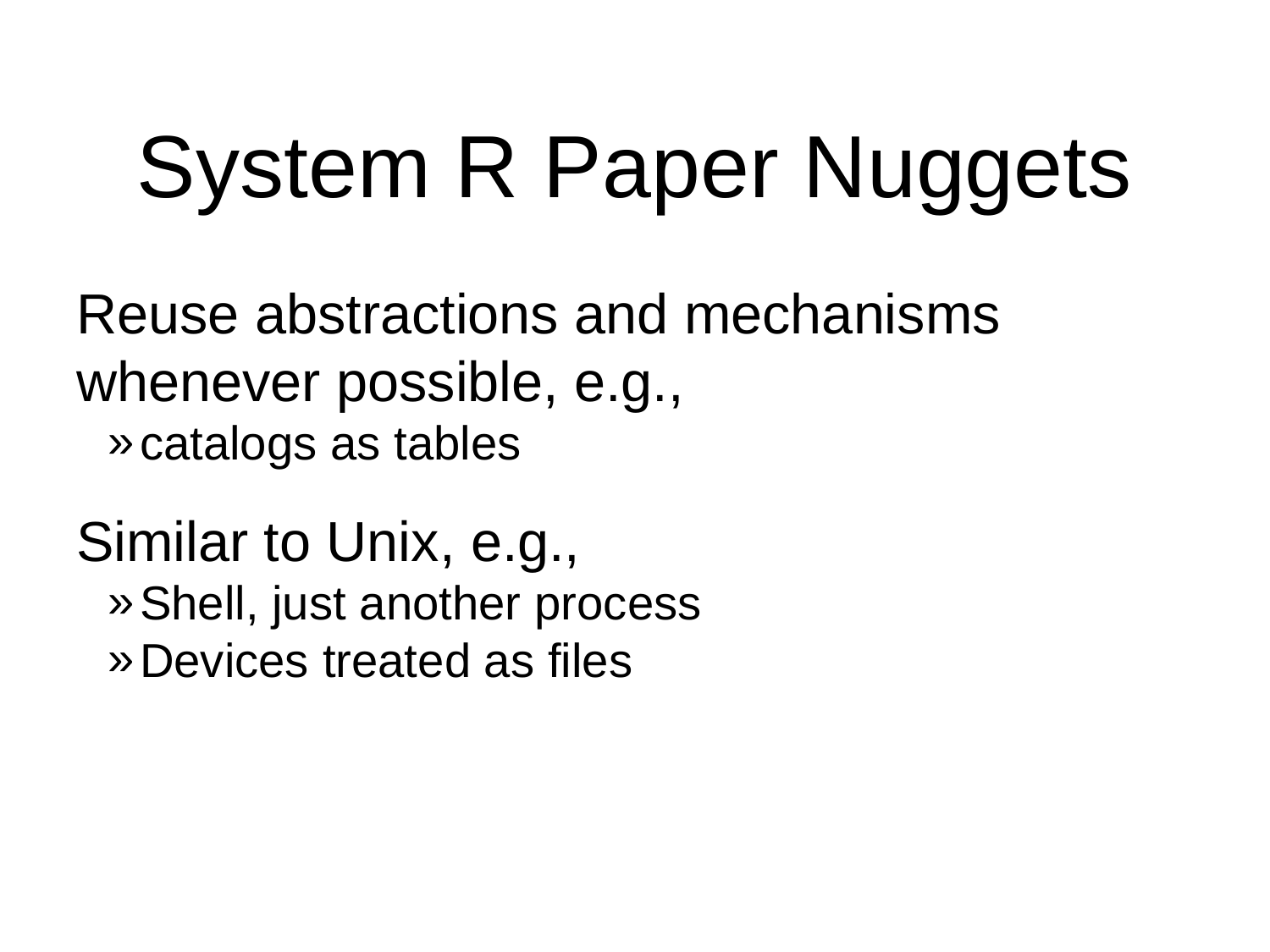

# System R Paper Nuggets
Reuse abstractions and mechanisms whenever possible, e.g.,
catalogs as tables
Similar to Unix, e.g.,
Shell, just another process
Devices treated as files